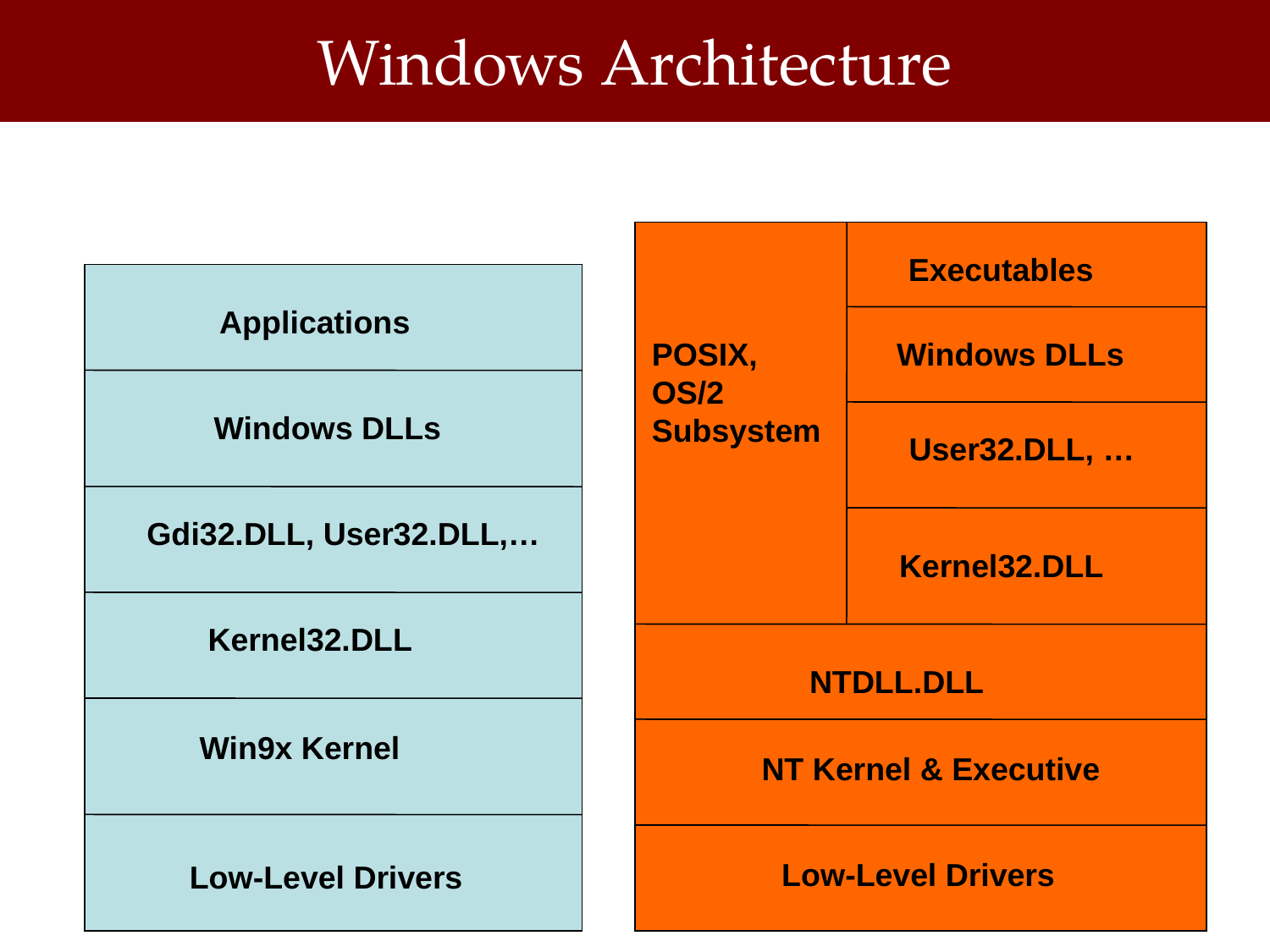

# Windows Architecture

Executables

Applications

POSIX,
OS/2
Subsystem
Windows DLLs

Windows DLLs

User32.DLL, …

Gdi32.DLL, User32.DLL,…

Kernel32.DLL

Kernel32.DLL

NTDLL.DLL

Win9x Kernel
NT Kernel & Executive

Low-Level Drivers
Low-Level Drivers